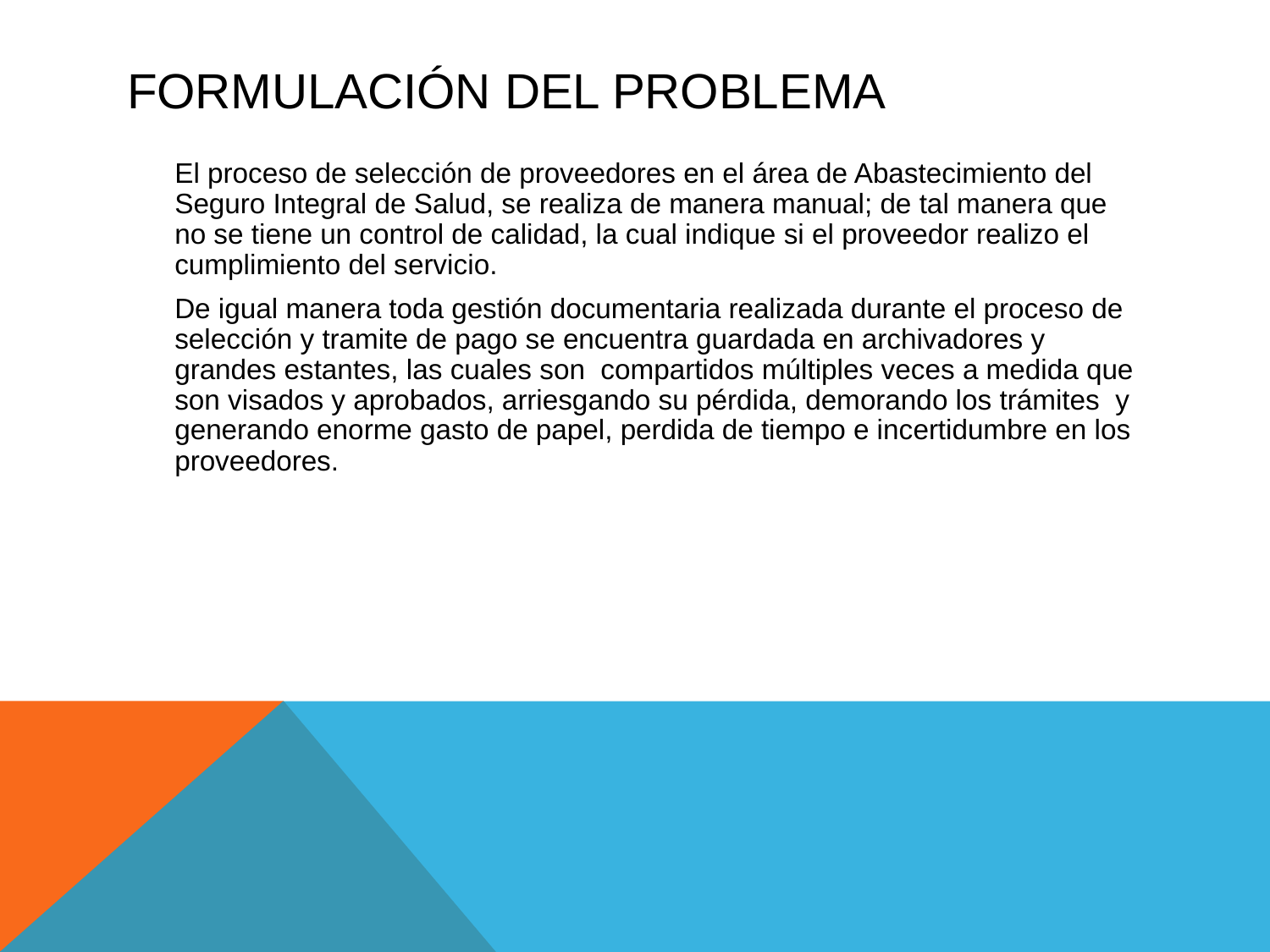

# Formulación del problema
	El proceso de selección de proveedores en el área de Abastecimiento del Seguro Integral de Salud, se realiza de manera manual; de tal manera que no se tiene un control de calidad, la cual indique si el proveedor realizo el cumplimiento del servicio.
	De igual manera toda gestión documentaria realizada durante el proceso de selección y tramite de pago se encuentra guardada en archivadores y grandes estantes, las cuales son  compartidos múltiples veces a medida que son visados y aprobados, arriesgando su pérdida, demorando los trámites  y generando enorme gasto de papel, perdida de tiempo e incertidumbre en los proveedores.